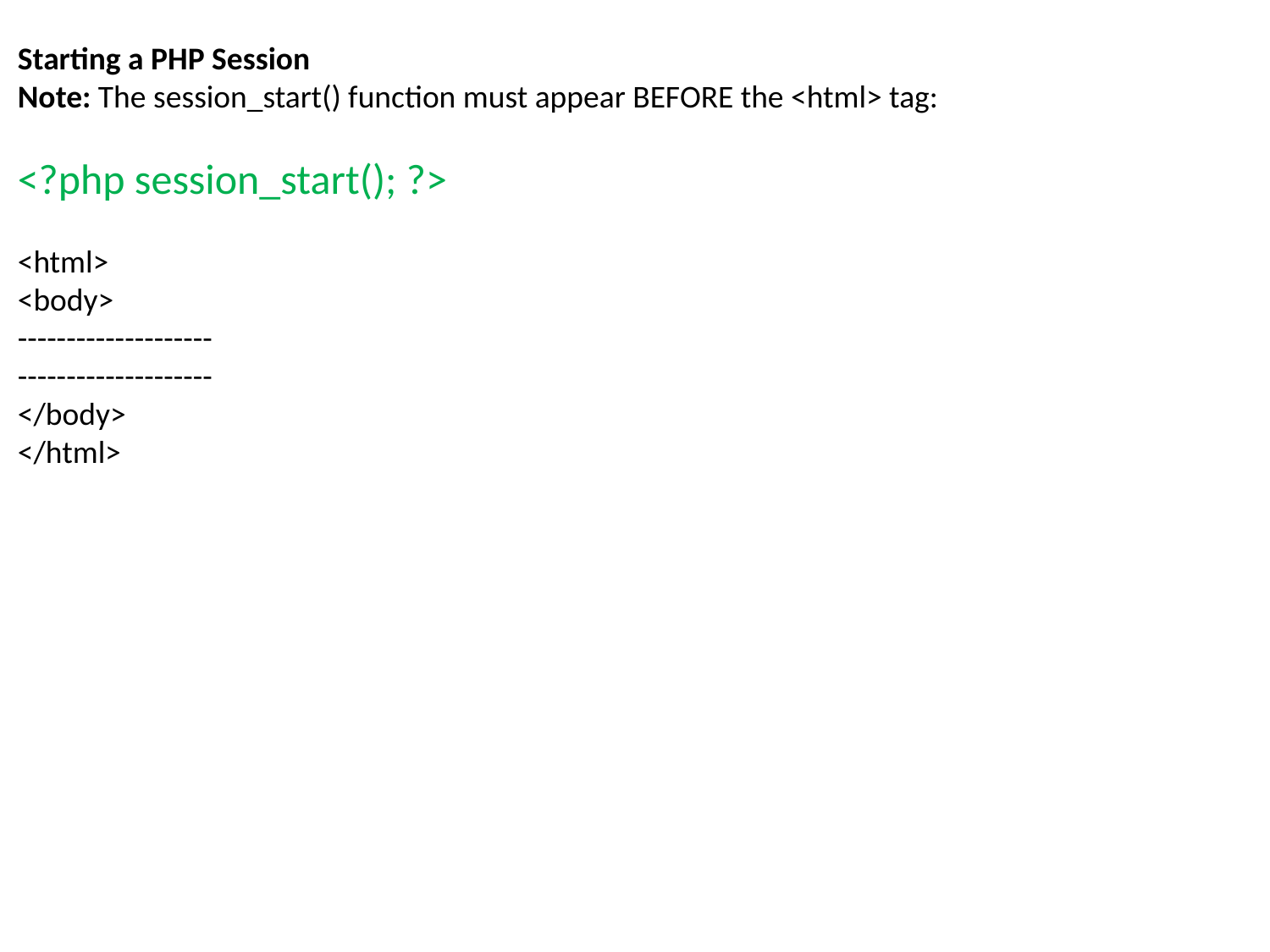

Starting a PHP Session
Note: The session_start() function must appear BEFORE the <html> tag:

<?php session_start(); ?>
<html>
<body>
--------------------
--------------------
</body>
</html>